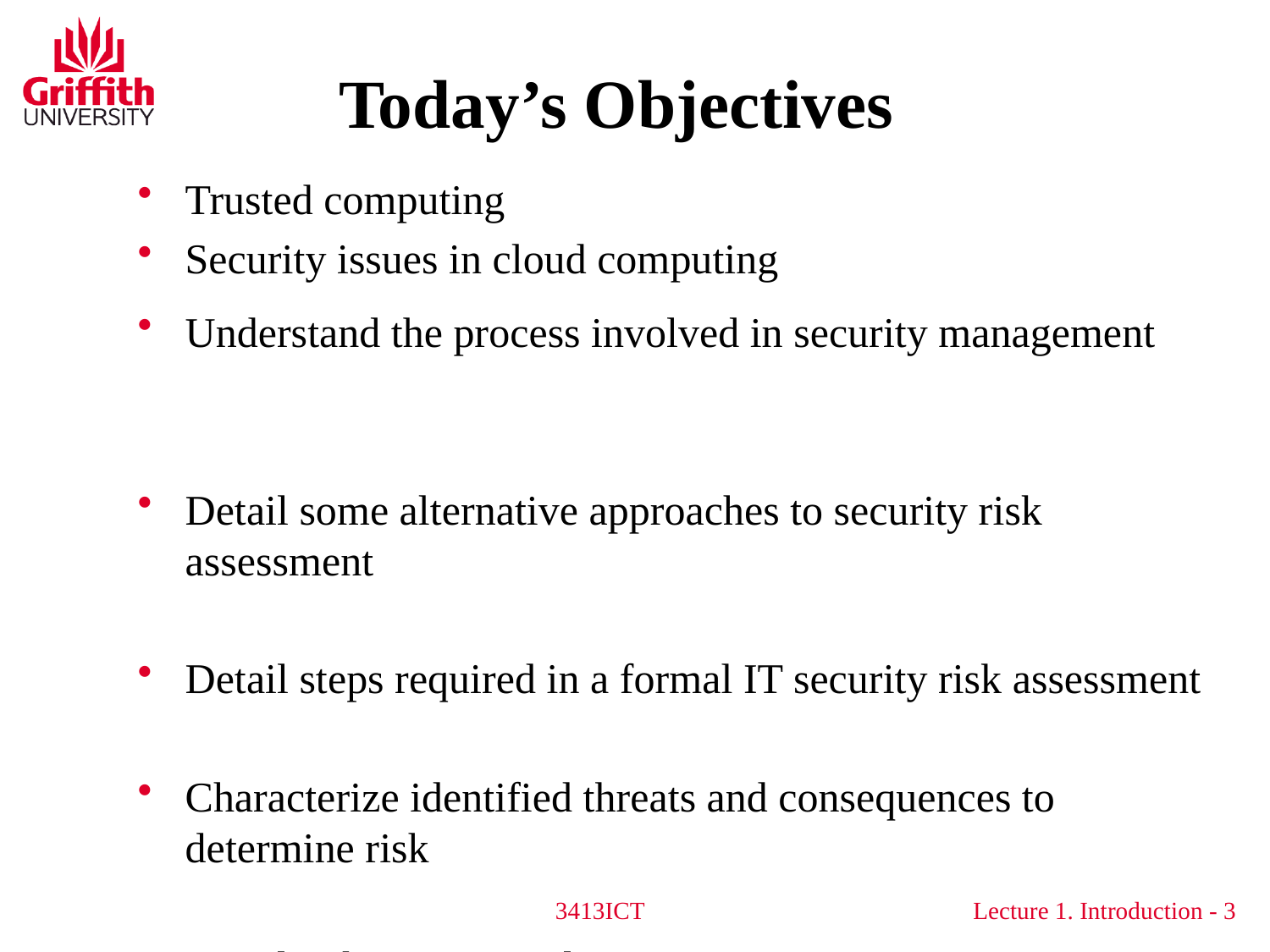

# Today’s Objectives
Trusted computing
Security issues in cloud computing

Understand the process involved in security management

Detail some alternative approaches to security risk assessment

Detail steps required in a formal IT security risk assessment

Characterize identified threats and consequences to determine risk

Detail risk treatment alternatives
3413ICT
3